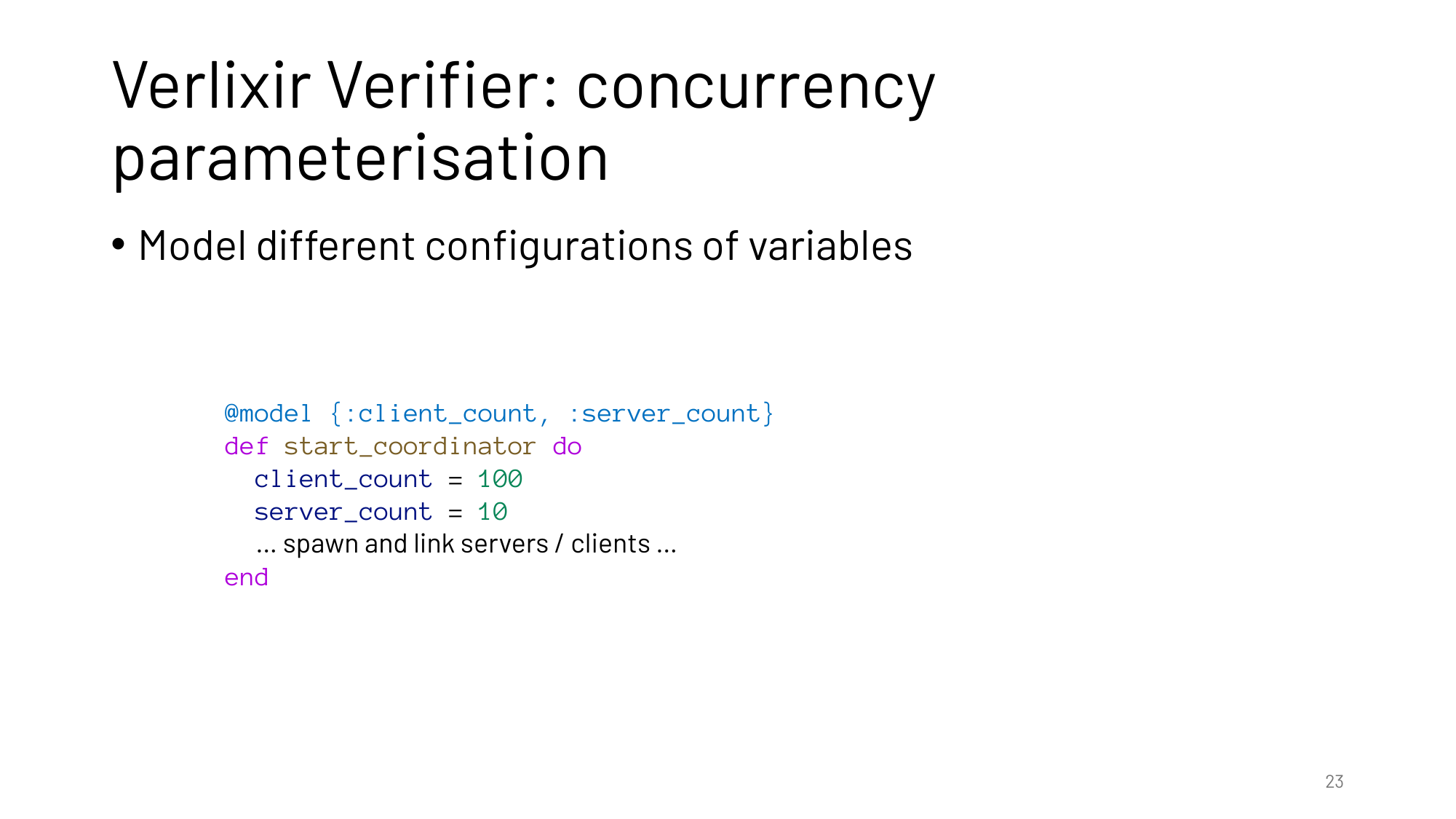

# Verlixir Verifier: concurrency parameterisation
Model different configurations of variables

  @model {:client_count, :server_count}
  def start_coordinator do
    client_count = 100
    server_count = 10
           … spawn and link servers / clients …
  end
23